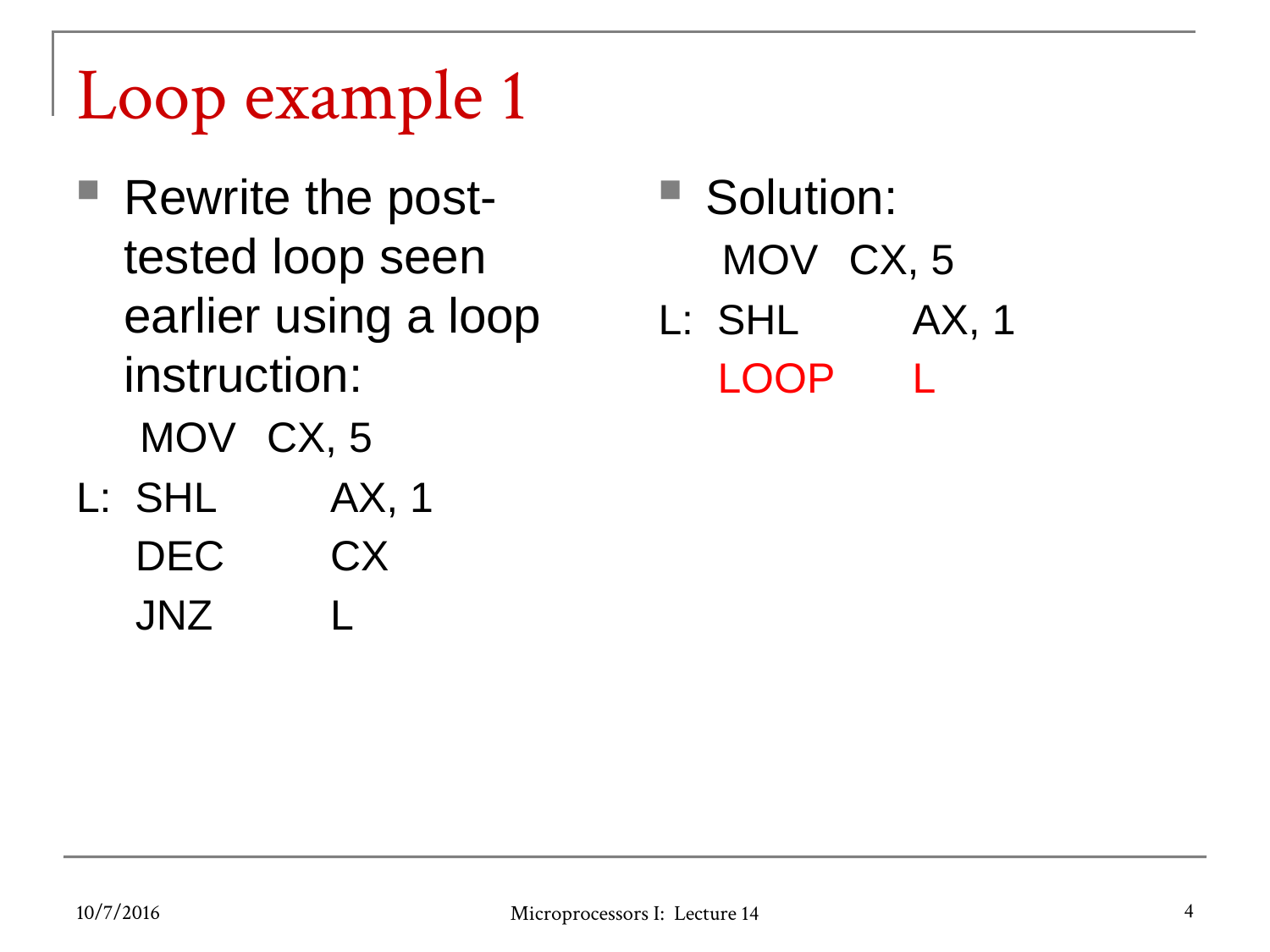

# Loop example 1
Rewrite the post-tested loop seen earlier using a loop instruction:
MOV	CX, 5
L:  SHL	AX, 1
     DEC	CX
     JNZ	L

Solution:
MOV	CX, 5
L:  SHL	AX, 1
     LOOP	L
10/7/2016
4
Microprocessors I:  Lecture 14